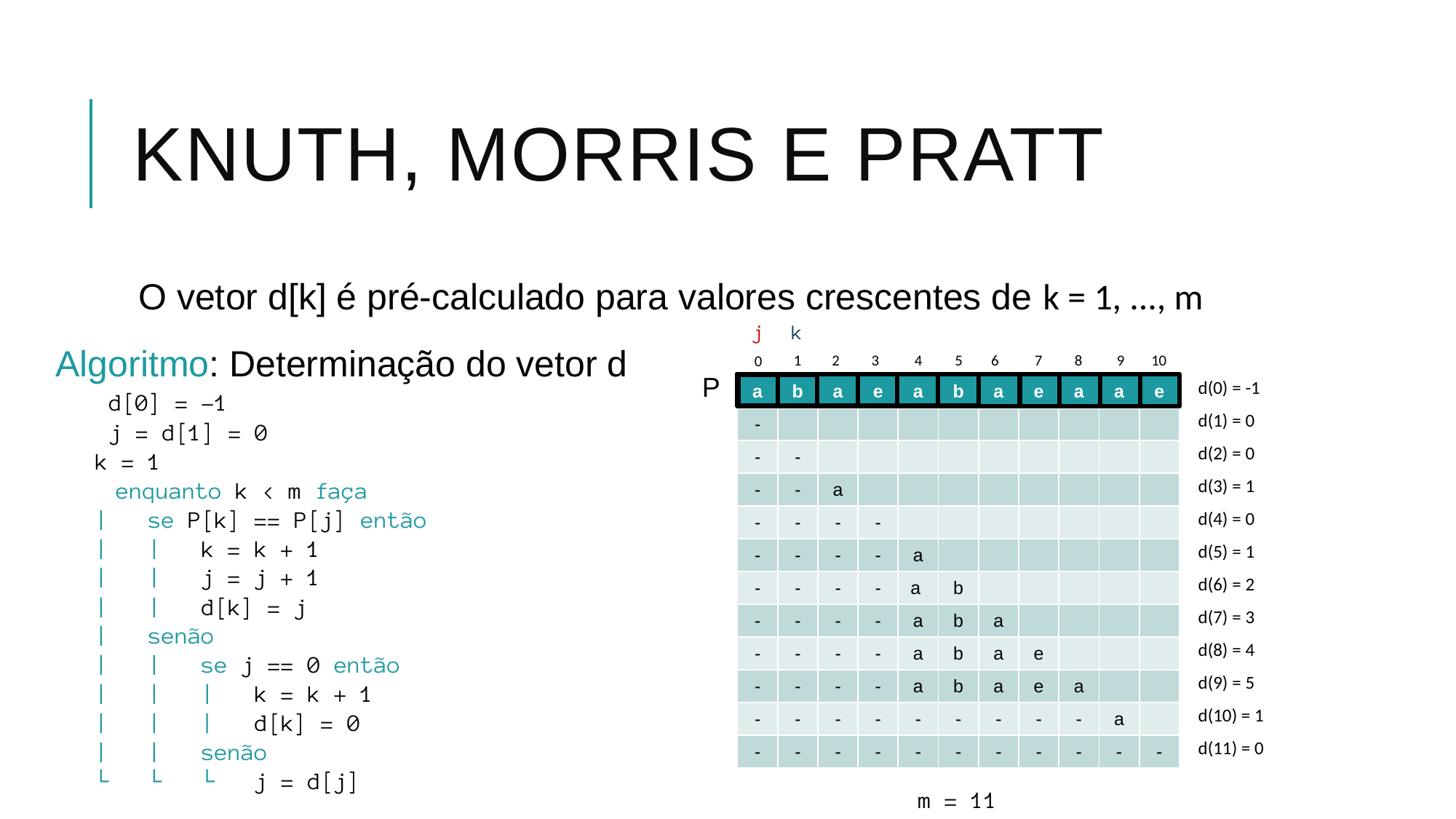

# Knuth, Morris e PRATT
O vetor d[k] é pré-calculado para valores crescentes de k = 1, ..., m
k
j
Algoritmo: Determinação do vetor d
       d[0] = -1
        j = d[1] = 0
   k = 1
         enquanto k < m faça
   |   se P[k] == P[j] então
   |   |   k = k + 1
   |   |   j = j + 1
   |   |   d[k] = j
   |   senão
   |   |   se j == 0 então
   |   |   |   k = k + 1
   |   |   |   d[k] = 0
   |   |   senão
   └   └   └   j = d[j]
7
6
10
3
5
9
2
4
8
1
0
P

| a | b | a | e | a | b | a | e | a | a | e |
| --- | --- | --- | --- | --- | --- | --- | --- | --- | --- | --- |
| - |  |  |  |  |  |  |  |  |  |  |
| - | - |  |  |  |  |  |  |  |  |  |
| - | - | a |  |  |  |  |  |  |  |  |
| - | - | - | - |  |  |  |  |  |  |  |
| - | - | - | - | a |  |  |  |  |  |  |
| - | - | - | - | a | b |  |  |  |  |  |
| - | - | - | - | a | b | a |  |  |  |  |
| - | - | - | - | a | b | a | e |  |  |  |
| - | - | - | - | a | b | a | e | a |  |  |
| - | - | - | - | - | - | - | - | - | a |  |
| - | - | - | - | - | - | - | - | - | - | - |
| d(0) = -1 |
| --- |
| d(1) = 0 |
| d(2) = 0 |
| d(3) = 1 |
| d(4) = 0 |
| d(5) = 1 |
| d(6) = 2 |
| d(7) = 3 |
| d(8) = 4 |
| d(9) = 5 |
| d(10) = 1 |
| d(11) = 0 |
m = 11